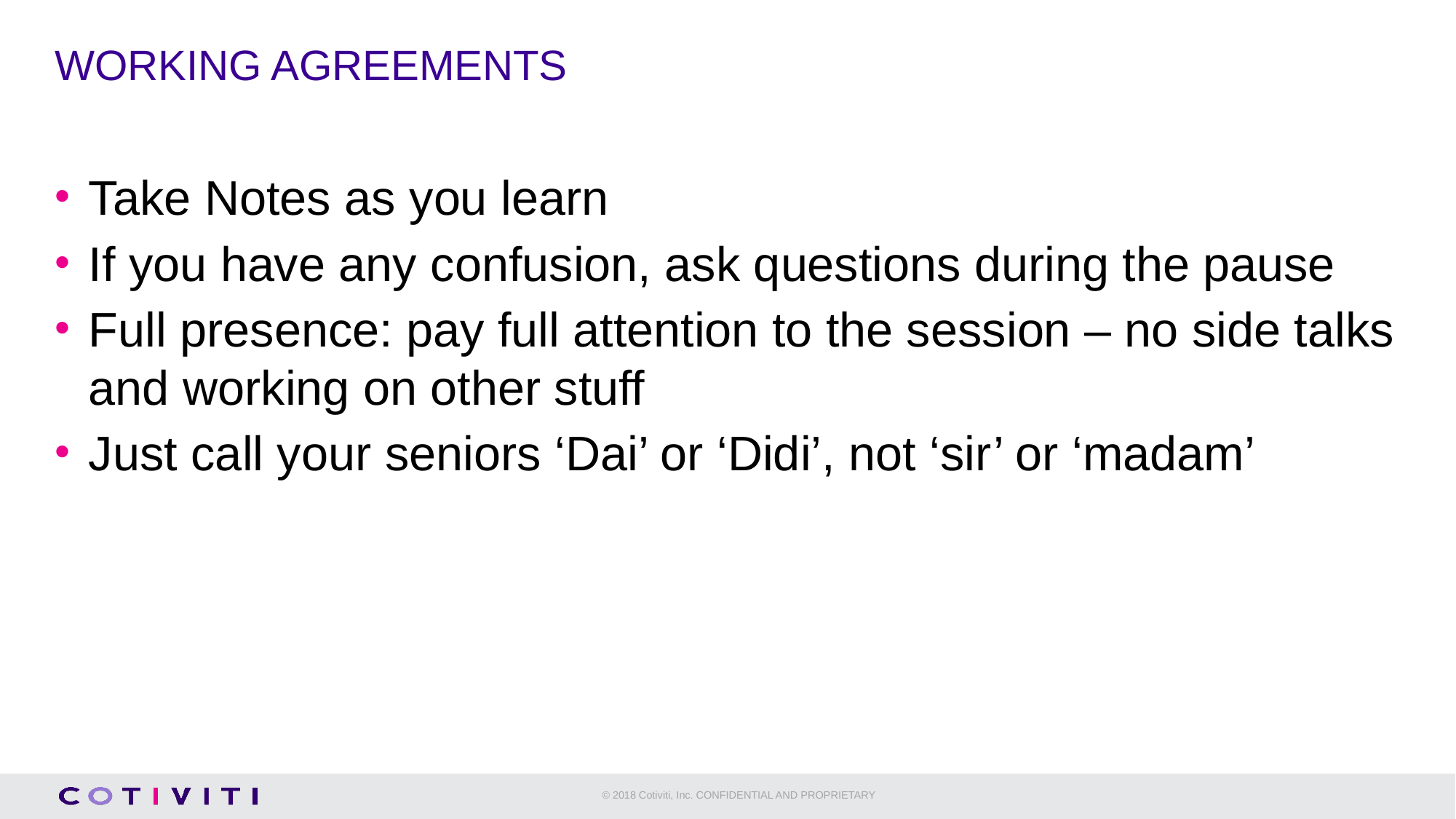

# WORKING AGREEMENTS
Take Notes as you learn
If you have any confusion, ask questions during the pause
Full presence: pay full attention to the session – no side talks and working on other stuff
Just call your seniors ‘Dai’ or ‘Didi’, not ‘sir’ or ‘madam’